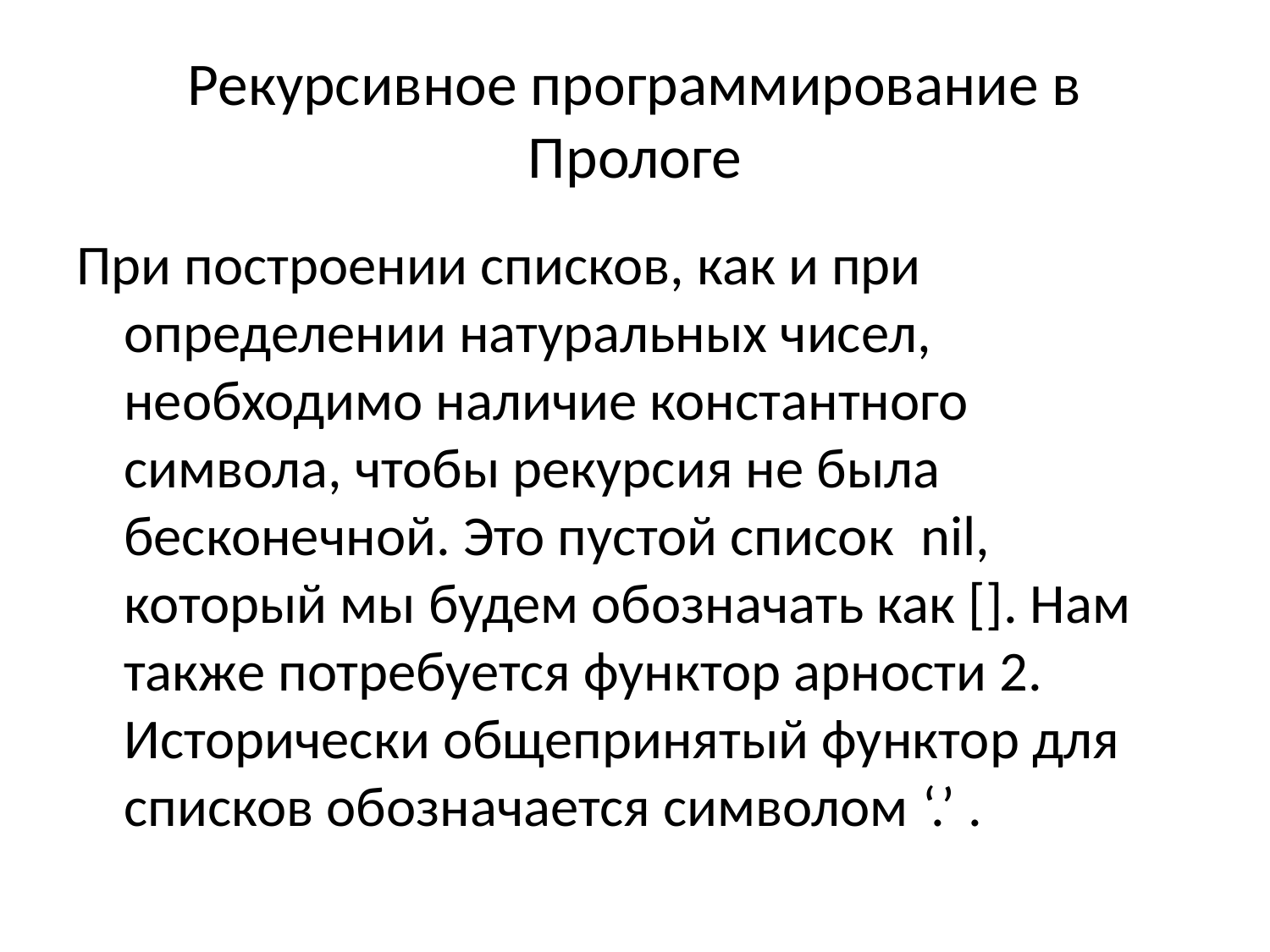

# Рекурсивное программирование в Прологе
При построении списков, как и при определении натуральных чисел, необходимо наличие константного символа, чтобы рекурсия не была бесконечной. Это пустой список  nil, который мы будем обозначать как []. Нам также потребуется функтор арности 2. Исторически общепринятый функтор для списков обозначается символом ‘.’ .